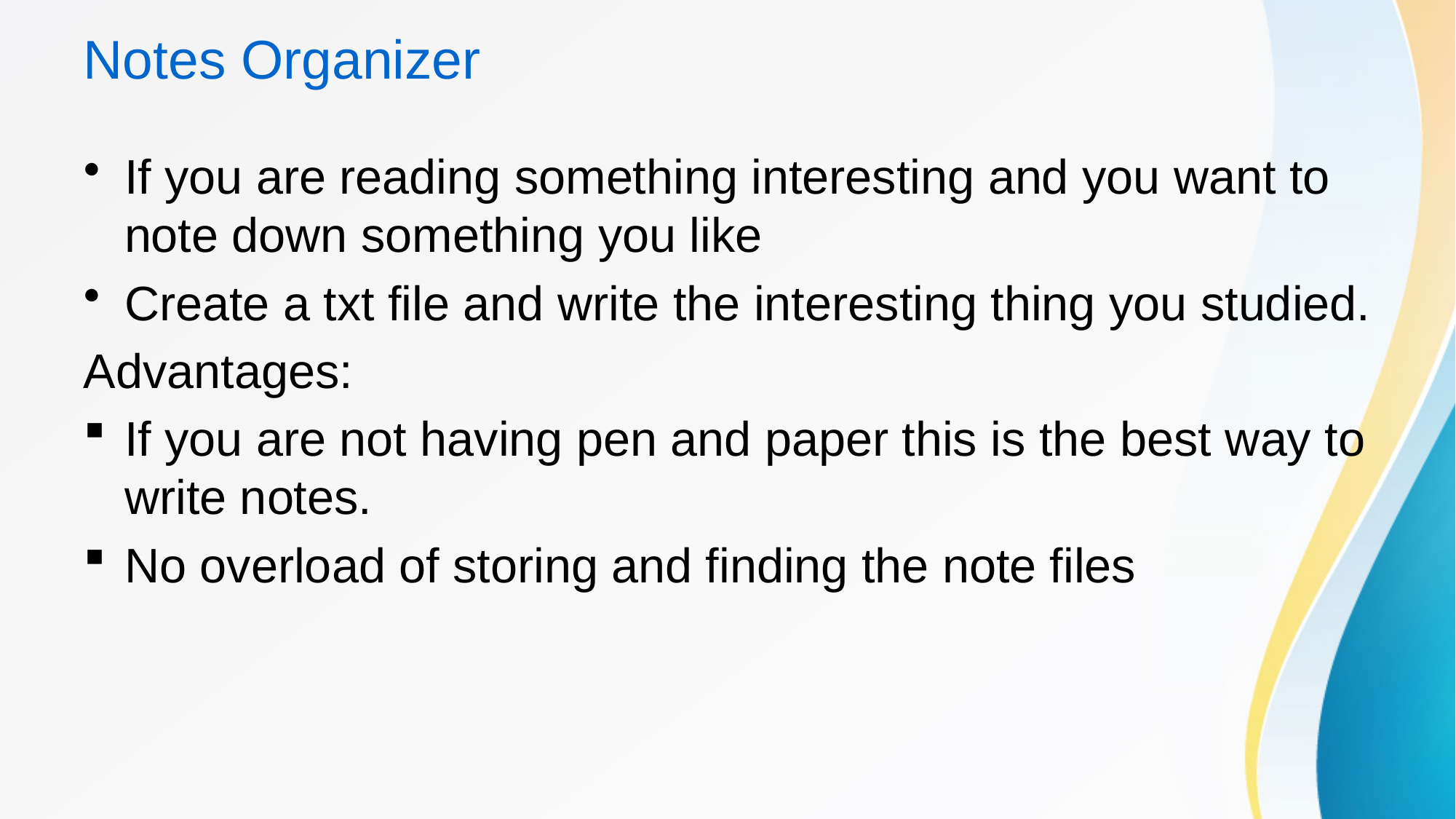

# Notes Organizer
If you are reading something interesting and you want to note down something you like
Create a txt file and write the interesting thing you studied.
Advantages:
If you are not having pen and paper this is the best way to write notes.
No overload of storing and finding the note files